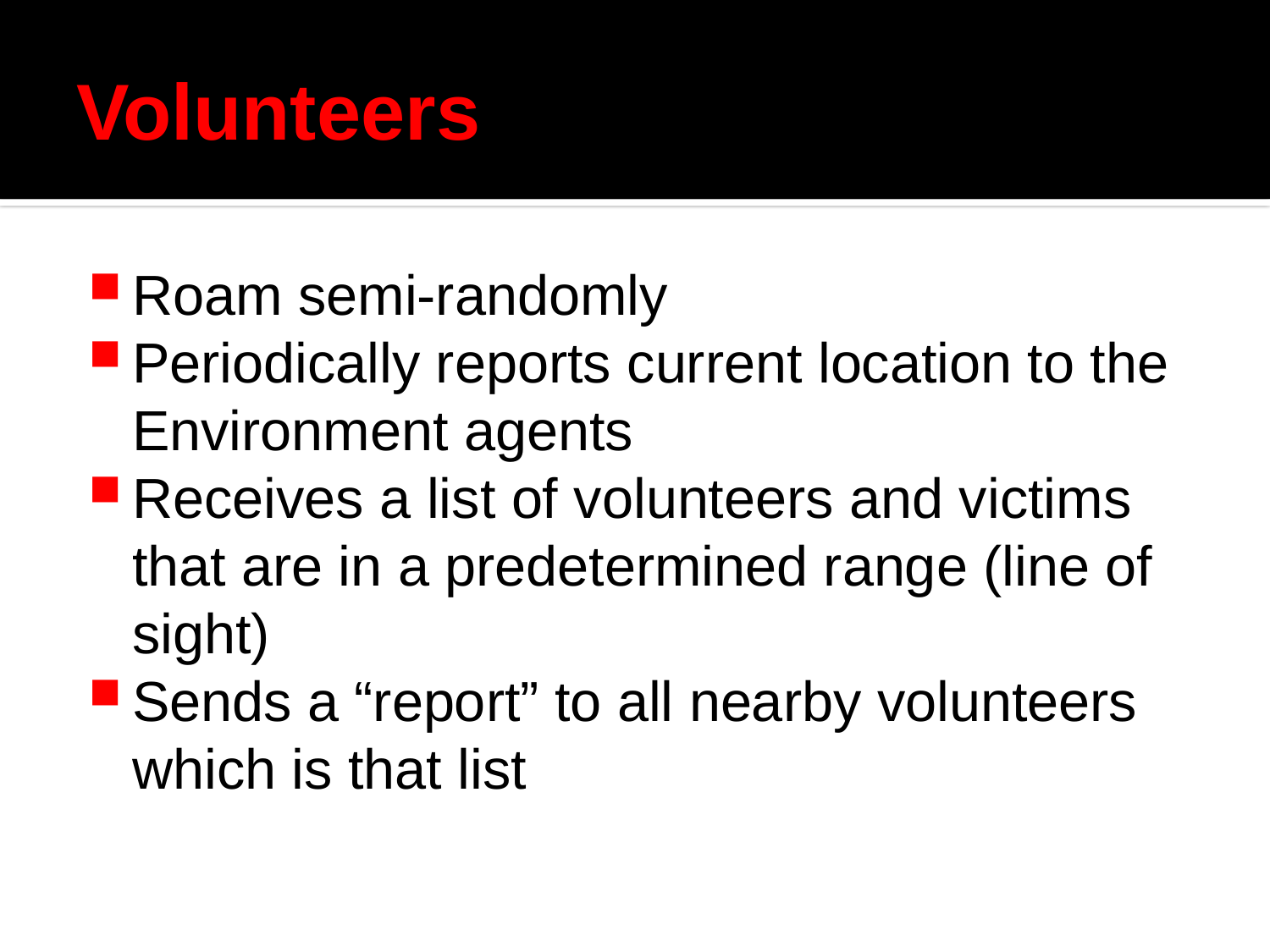

# Volunteers
Roam semi-randomly
Periodically reports current location to the Environment agents
Receives a list of volunteers and victims that are in a predetermined range (line of sight)
Sends a “report” to all nearby volunteers which is that list